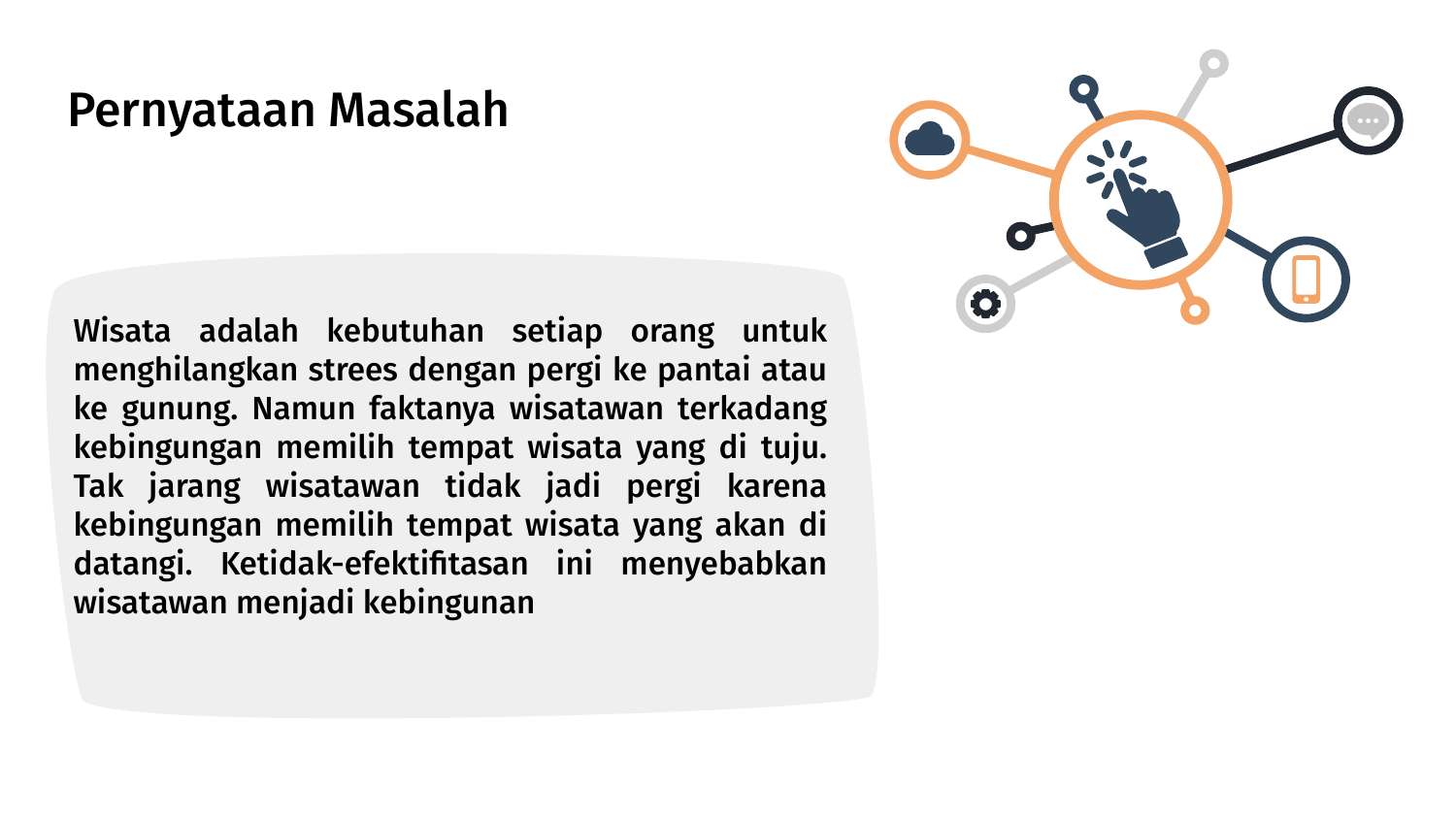

Pernyataan Masalah

Wisata adalah kebutuhan setiap orang untuk menghilangkan strees dengan pergi ke pantai atau ke gunung. Namun faktanya wisatawan terkadang kebingungan memilih tempat wisata yang di tuju. Tak jarang wisatawan tidak jadi pergi karena kebingungan memilih tempat wisata yang akan di datangi. Ketidak-efektifitasan ini menyebabkan wisatawan menjadi kebingunan